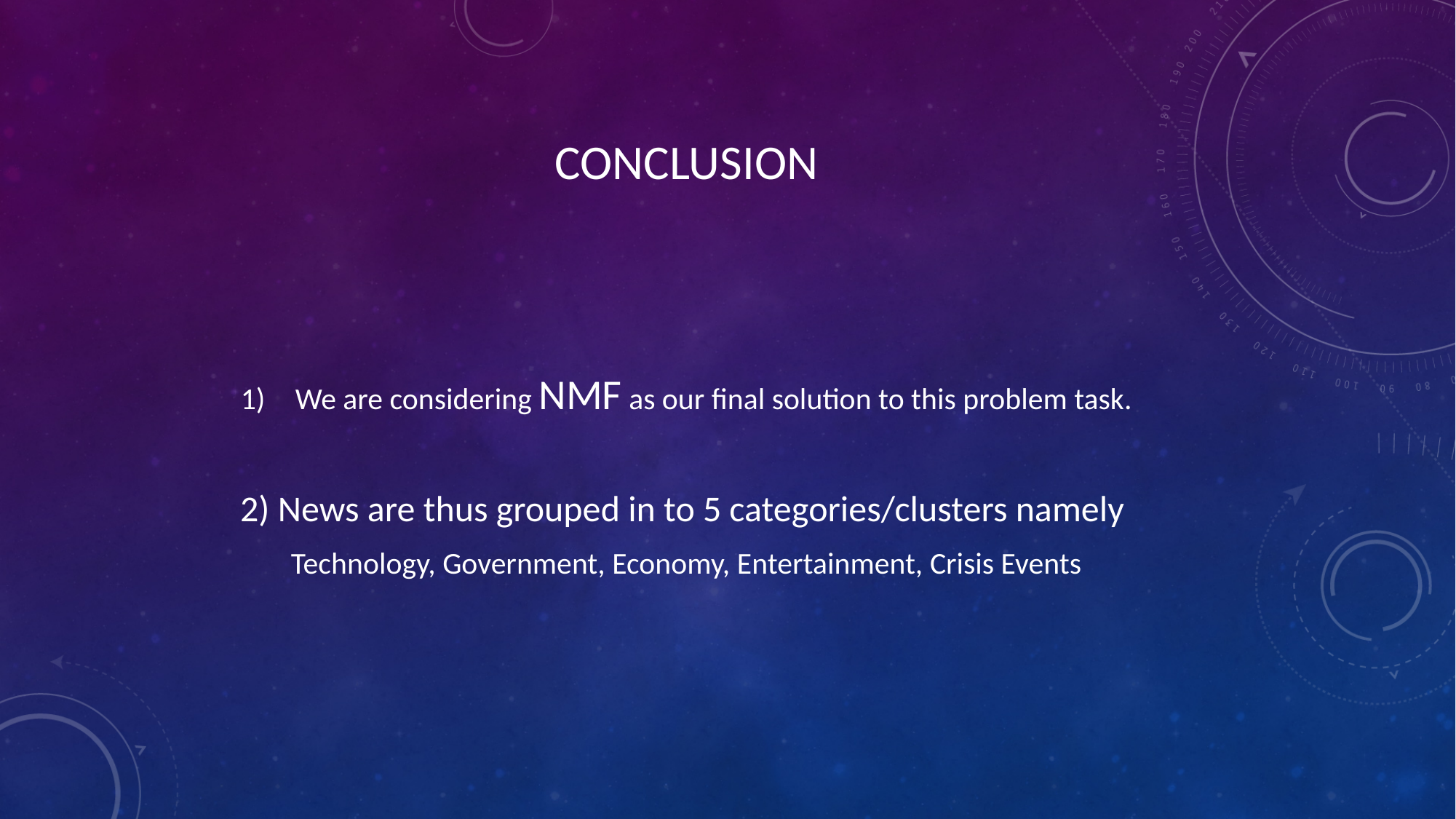

# CONCLUSION
We are considering NMF as our final solution to this problem task.

2) News are thus grouped in to 5 categories/clusters namely
Technology, Government, Economy, Entertainment, Crisis Events